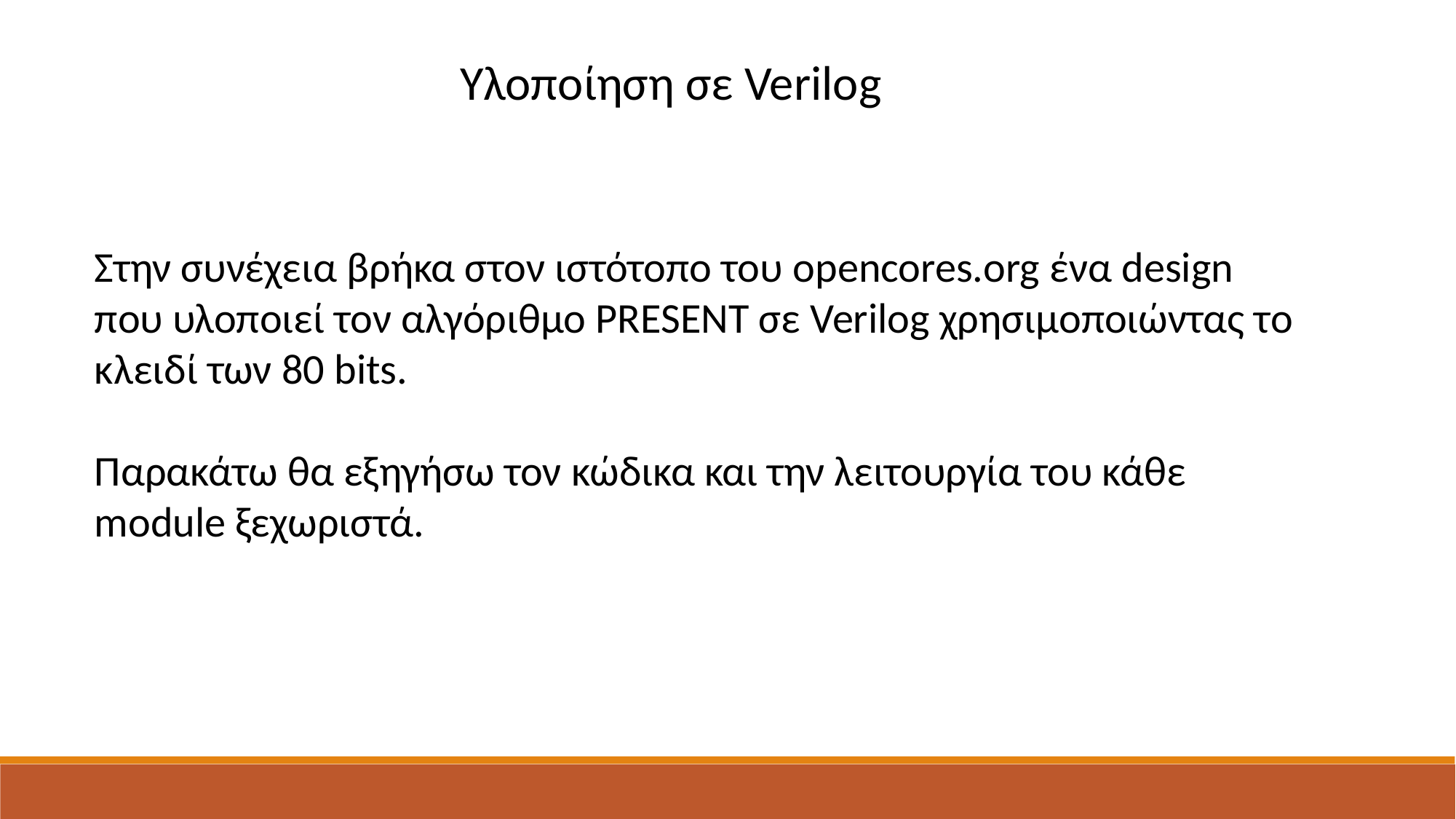

Υλοποίηση σε Verilog
Στην συνέχεια βρήκα στον ιστότοπο του opencores.org ένα design που υλοποιεί τον αλγόριθμο PRESENT σε Verilog χρησιμοποιώντας το κλειδί των 80 bits.

Παρακάτω θα εξηγήσω τον κώδικα και την λειτουργία του κάθε module ξεχωριστά.